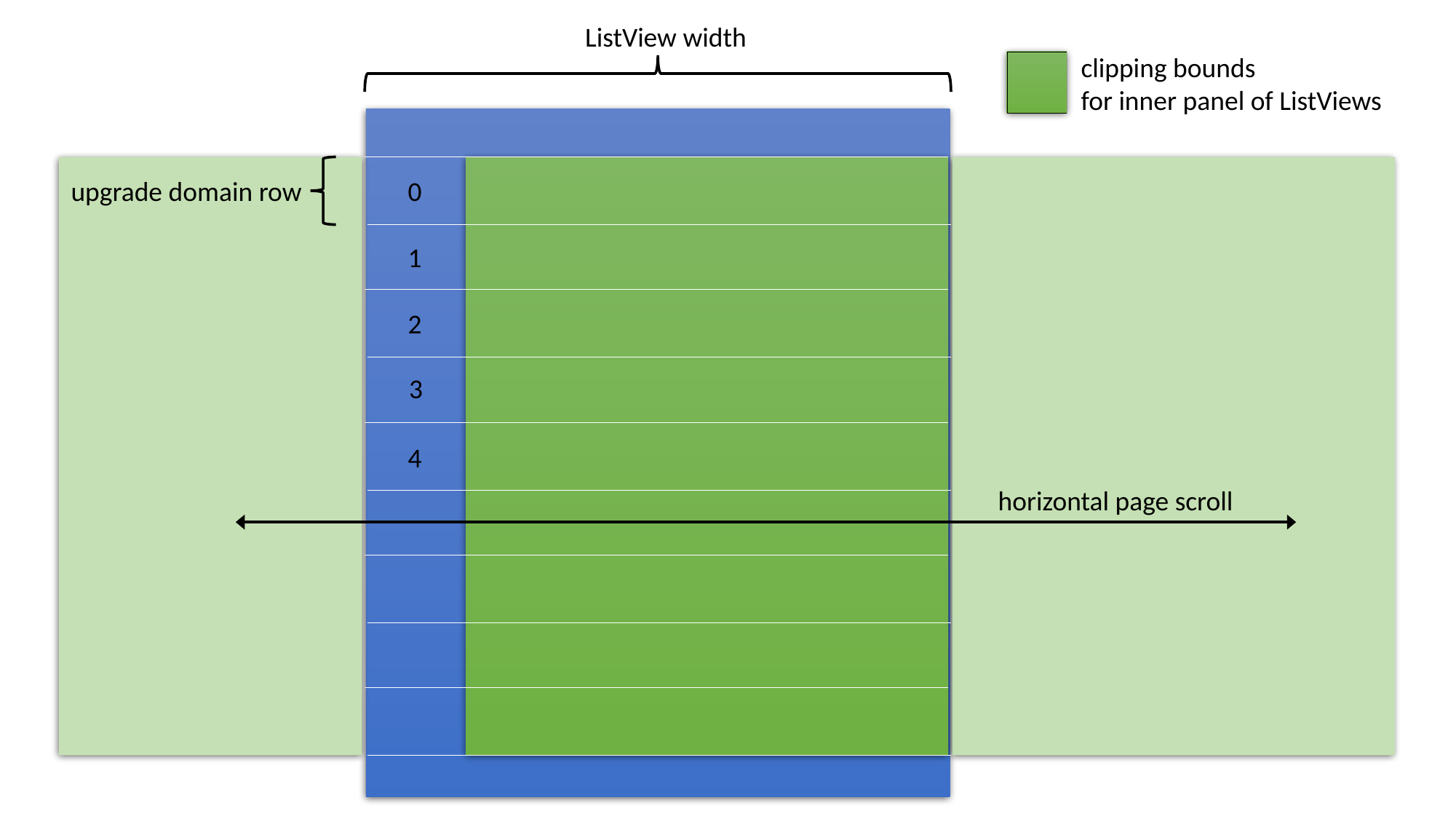

ListView width
clipping bounds
for inner panel of ListViews

upgrade domain row
0
1
2
3
4
horizontal page scroll